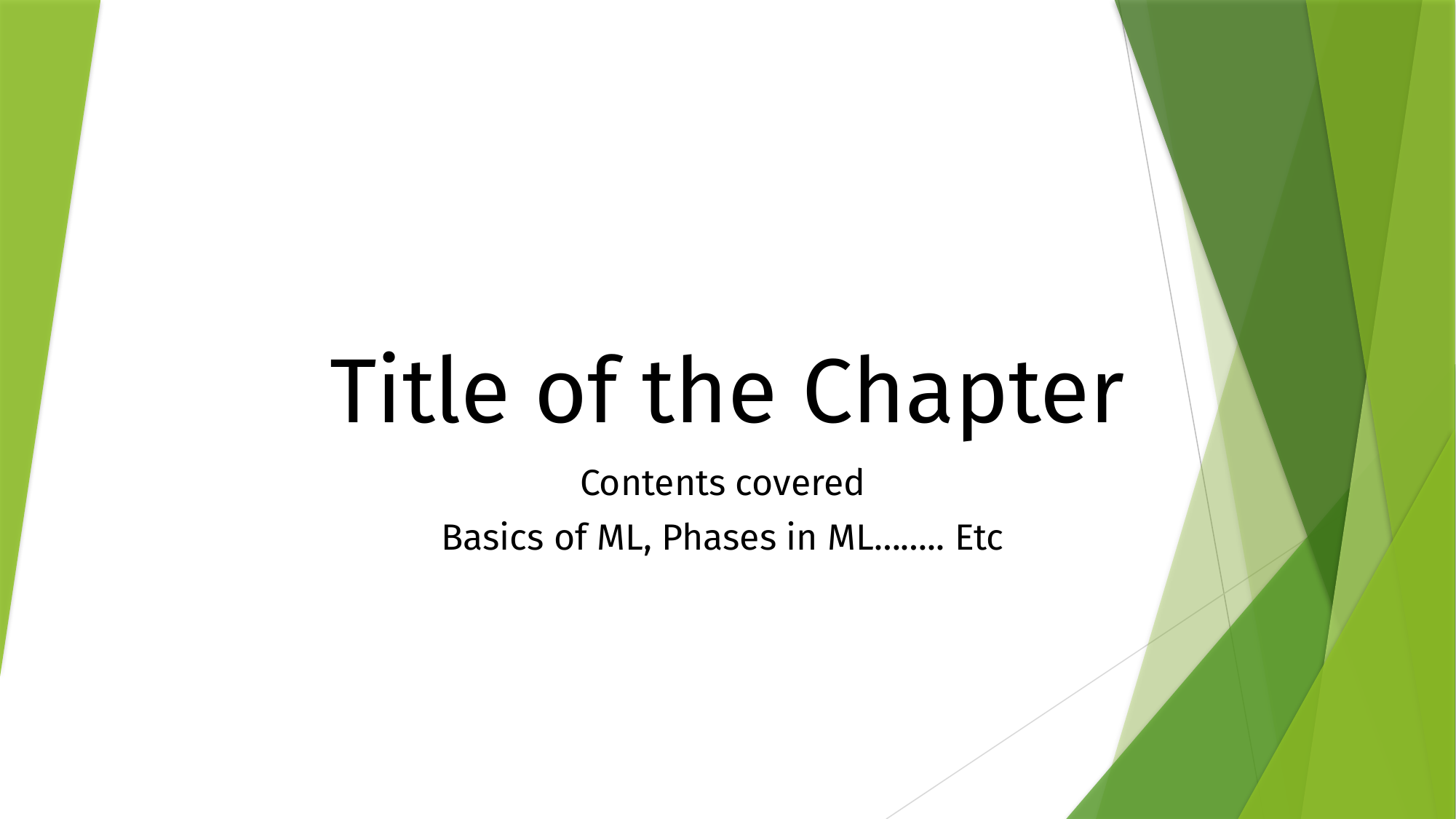

Title of the Chapter
Contents covered
Basics of ML, Phases in ML…….. Etc